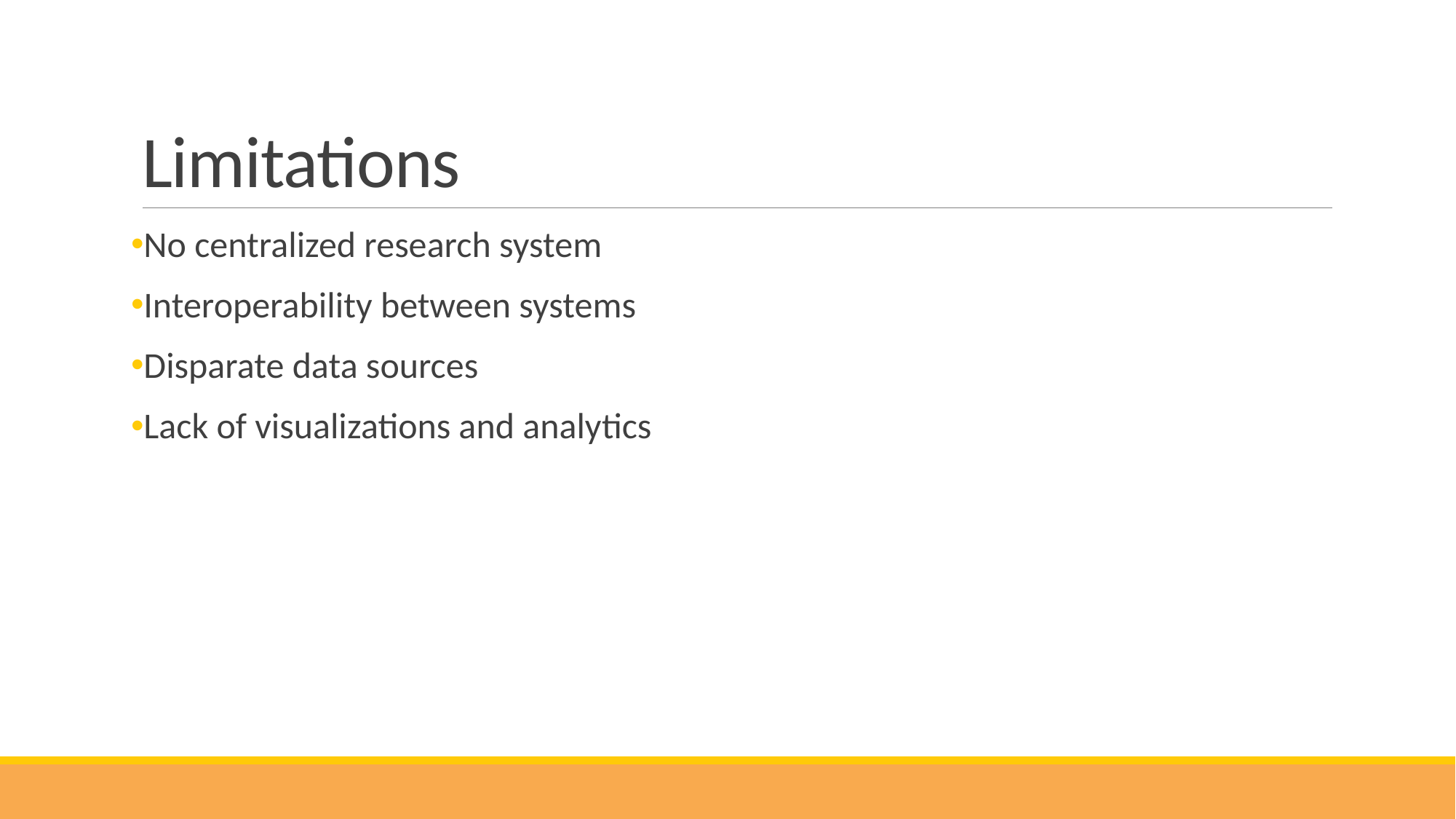

# Limitations
No centralized research system
Interoperability between systems
Disparate data sources
Lack of visualizations and analytics